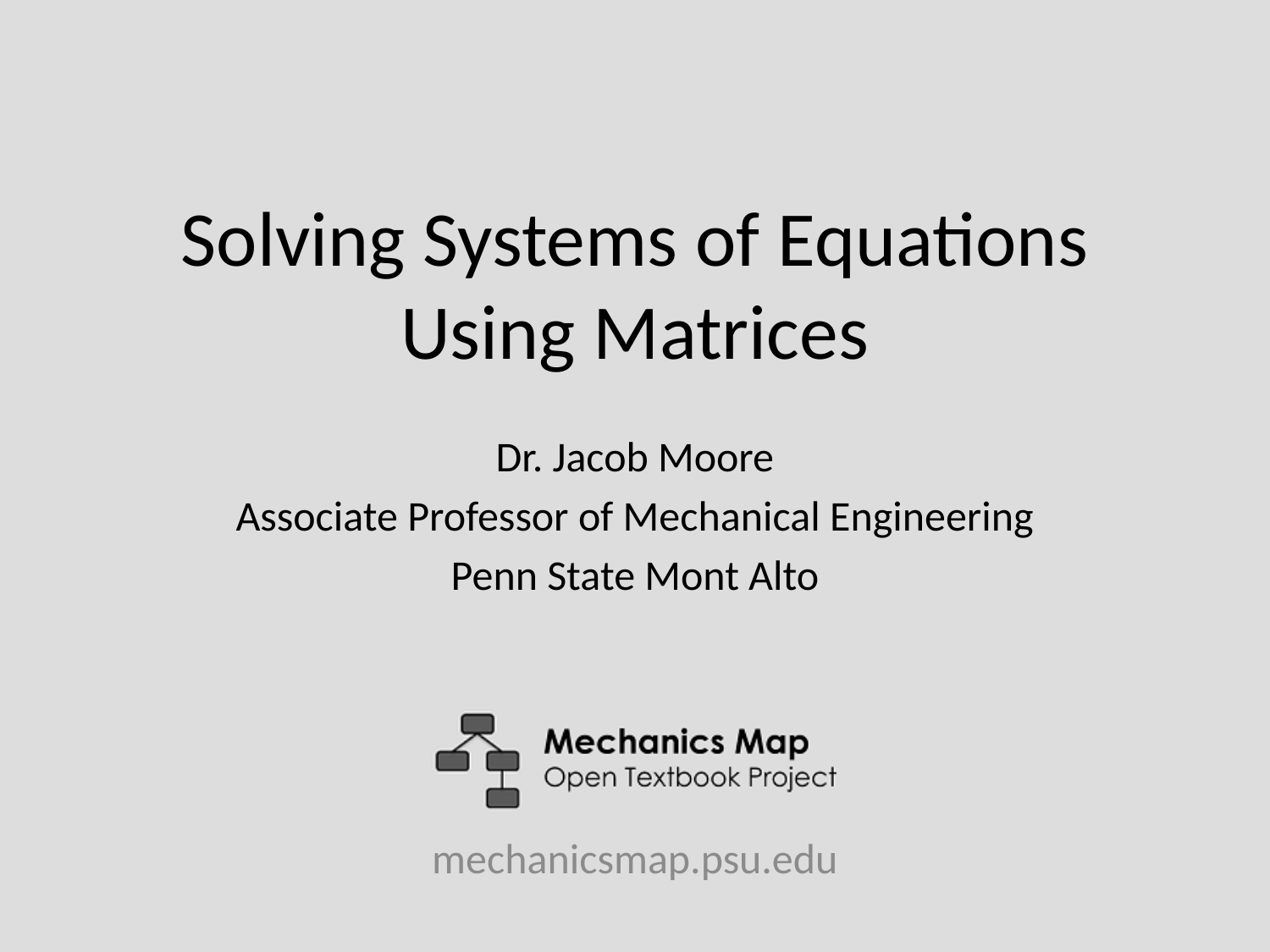

# Solving Systems of Equations Using Matrices
Dr. Jacob Moore
Associate Professor of Mechanical Engineering
Penn State Mont Alto